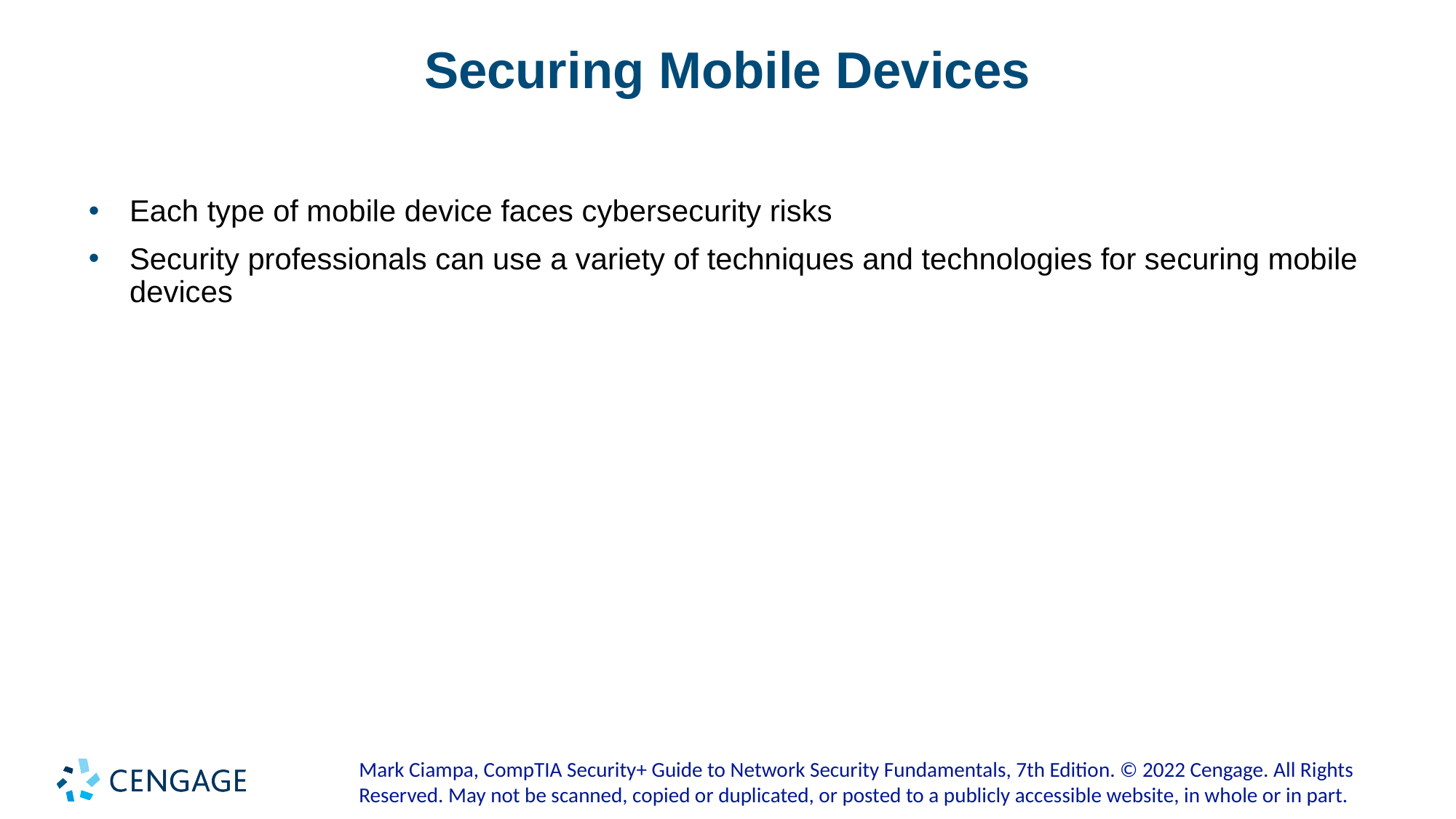

# Securing Mobile Devices
Each type of mobile device faces cybersecurity risks
Security professionals can use a variety of techniques and technologies for securing mobile devices